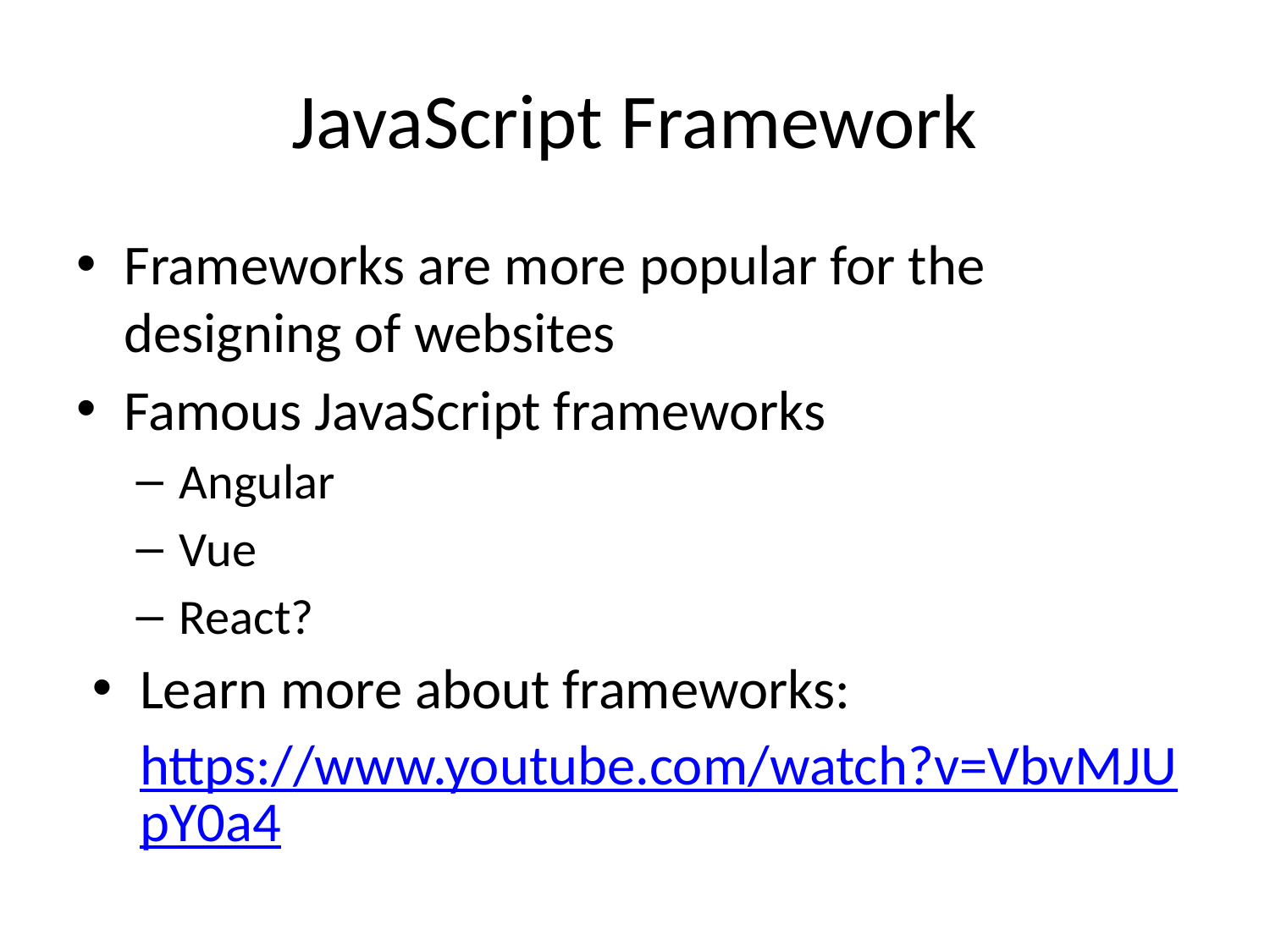

# JavaScript Framework
Frameworks are more popular for the designing of websites
Famous JavaScript frameworks
Angular
Vue
React?
Learn more about frameworks:
https://www.youtube.com/watch?v=VbvMJUpY0a4